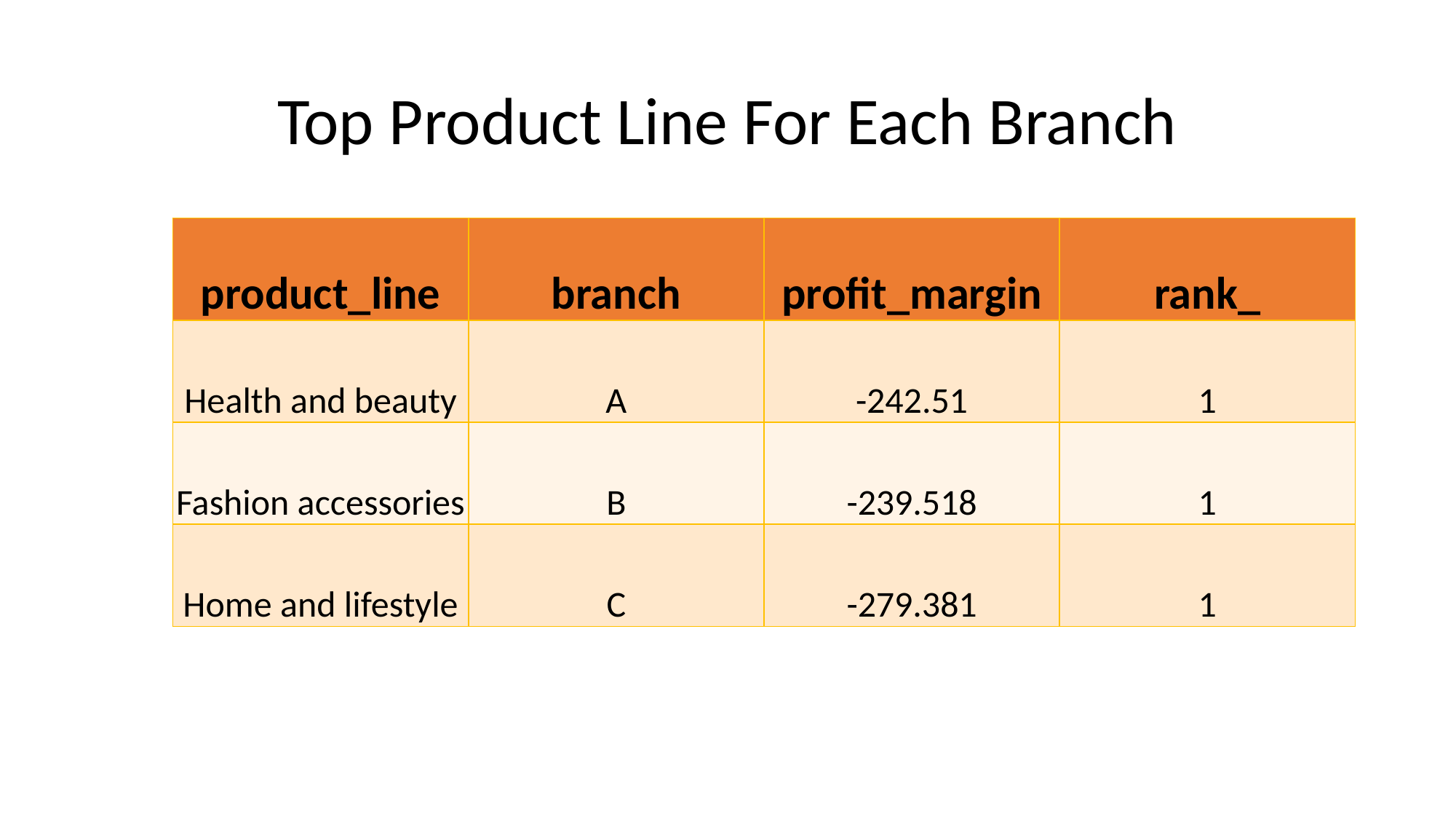

# Top Product Line For Each Branch
| product\_line | branch | profit\_margin | rank\_ |
| --- | --- | --- | --- |
| Health and beauty | A | -242.51 | 1 |
| Fashion accessories | B | -239.518 | 1 |
| Home and lifestyle | C | -279.381 | 1 |